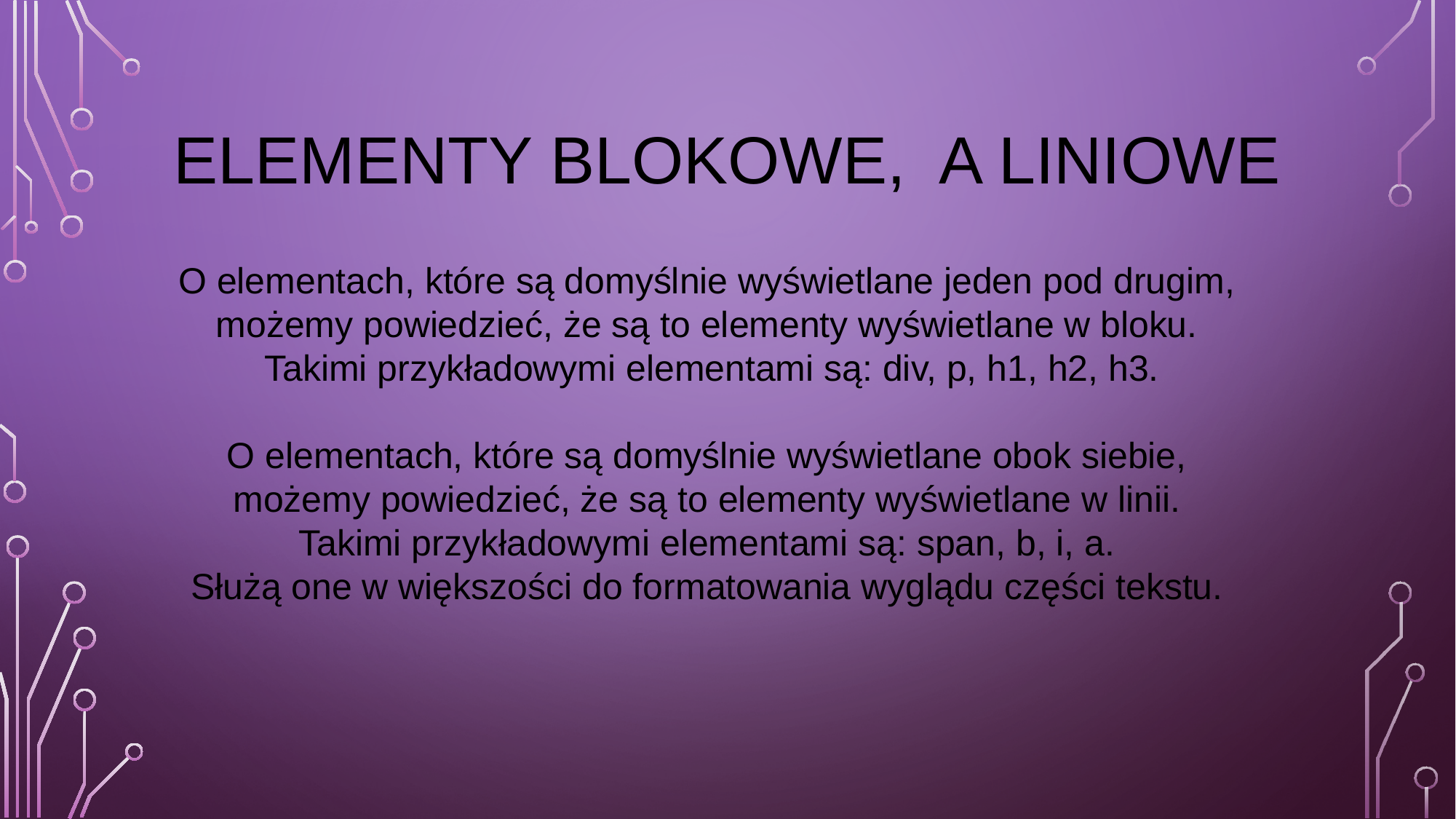

# ELEMENTY BLOKOWE,  A liniowe
O elementach, które są domyślnie wyświetlane jeden pod drugim,
możemy powiedzieć, że są to elementy wyświetlane w bloku.
Takimi przykładowymi elementami są: div, p, h1, h2, h3.
O elementach, które są domyślnie wyświetlane obok siebie,
możemy powiedzieć, że są to elementy wyświetlane w linii.
Takimi przykładowymi elementami są: span, b, i, a.
Służą one w większości do formatowania wyglądu części tekstu.